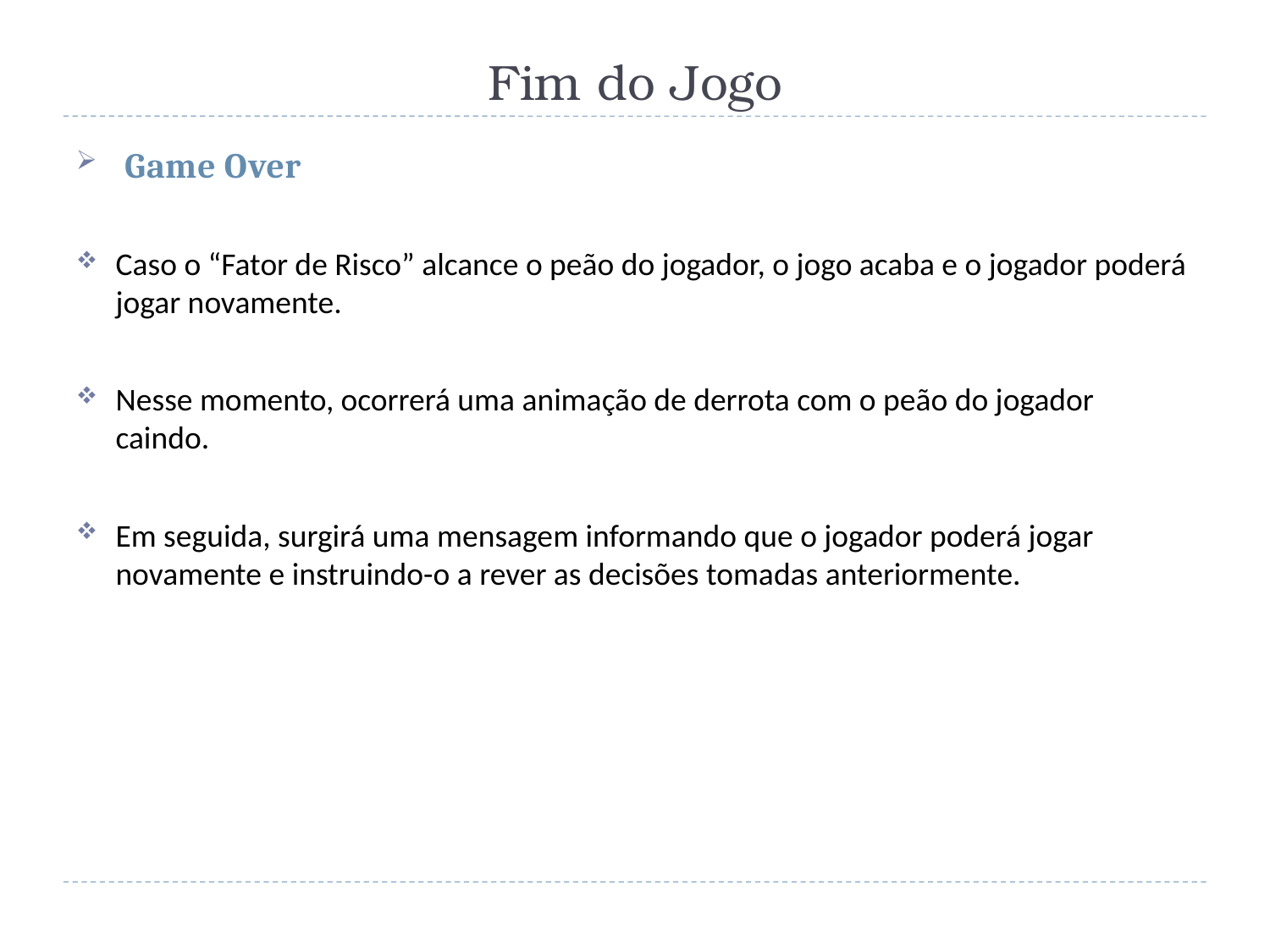

# Fim do Jogo
Game Over

Caso o “Fator de Risco” alcance o peão do jogador, o jogo acaba e o jogador poderá jogar novamente.

Nesse momento, ocorrerá uma animação de derrota com o peão do jogador caindo.

Em seguida, surgirá uma mensagem informando que o jogador poderá jogar novamente e instruindo-o a rever as decisões tomadas anteriormente.